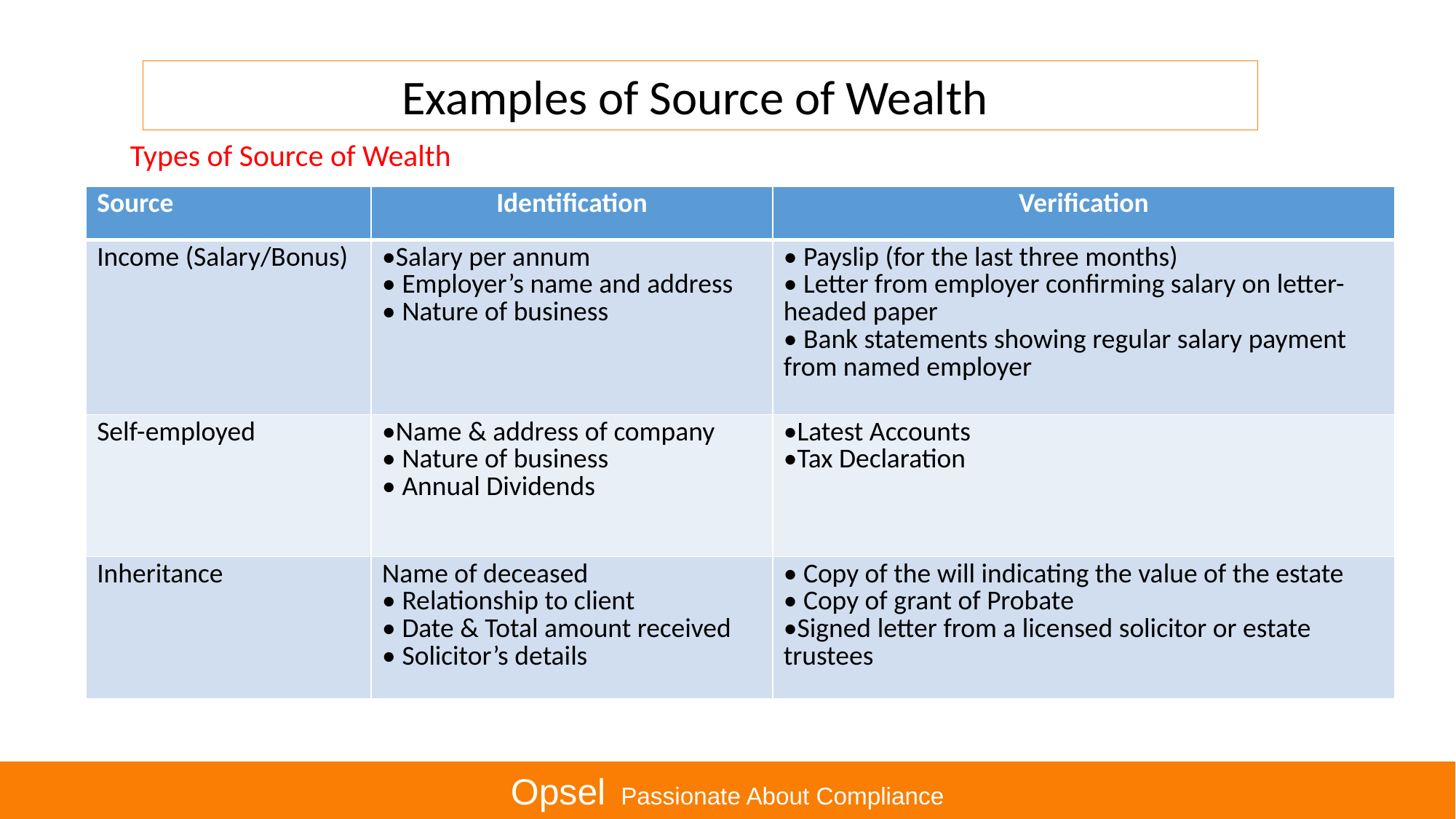

Examples of Source of Wealth
Types of Source of Wealth
| Source | Identification | Verification |
| --- | --- | --- |
| Income (Salary/Bonus) | •Salary per annum • Employer’s name and address • Nature of business | • Payslip (for the last three months) • Letter from employer confirming salary on letter-headed paper • Bank statements showing regular salary payment from named employer |
| Self-employed | •Name & address of company • Nature of business • Annual Dividends | •Latest Accounts •Tax Declaration |
| Inheritance | Name of deceased • Relationship to client • Date & Total amount received • Solicitor’s details | • Copy of the will indicating the value of the estate • Copy of grant of Probate •Signed letter from a licensed solicitor or estate trustees |
Opsel  Passionate About Compliance